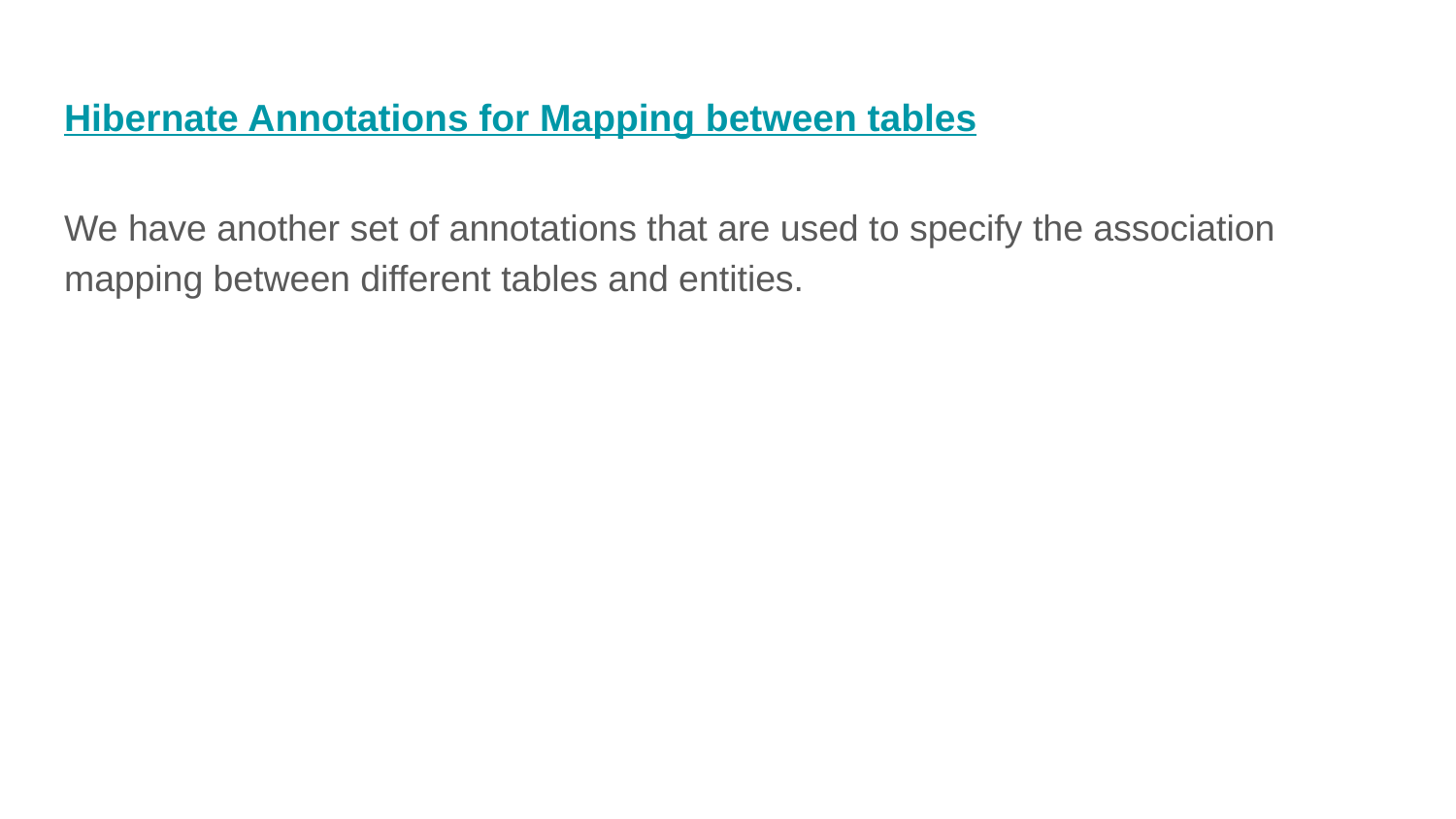

# Hibernate Annotations for Mapping between tables

We have another set of annotations that are used to specify the association mapping between different tables and entities.